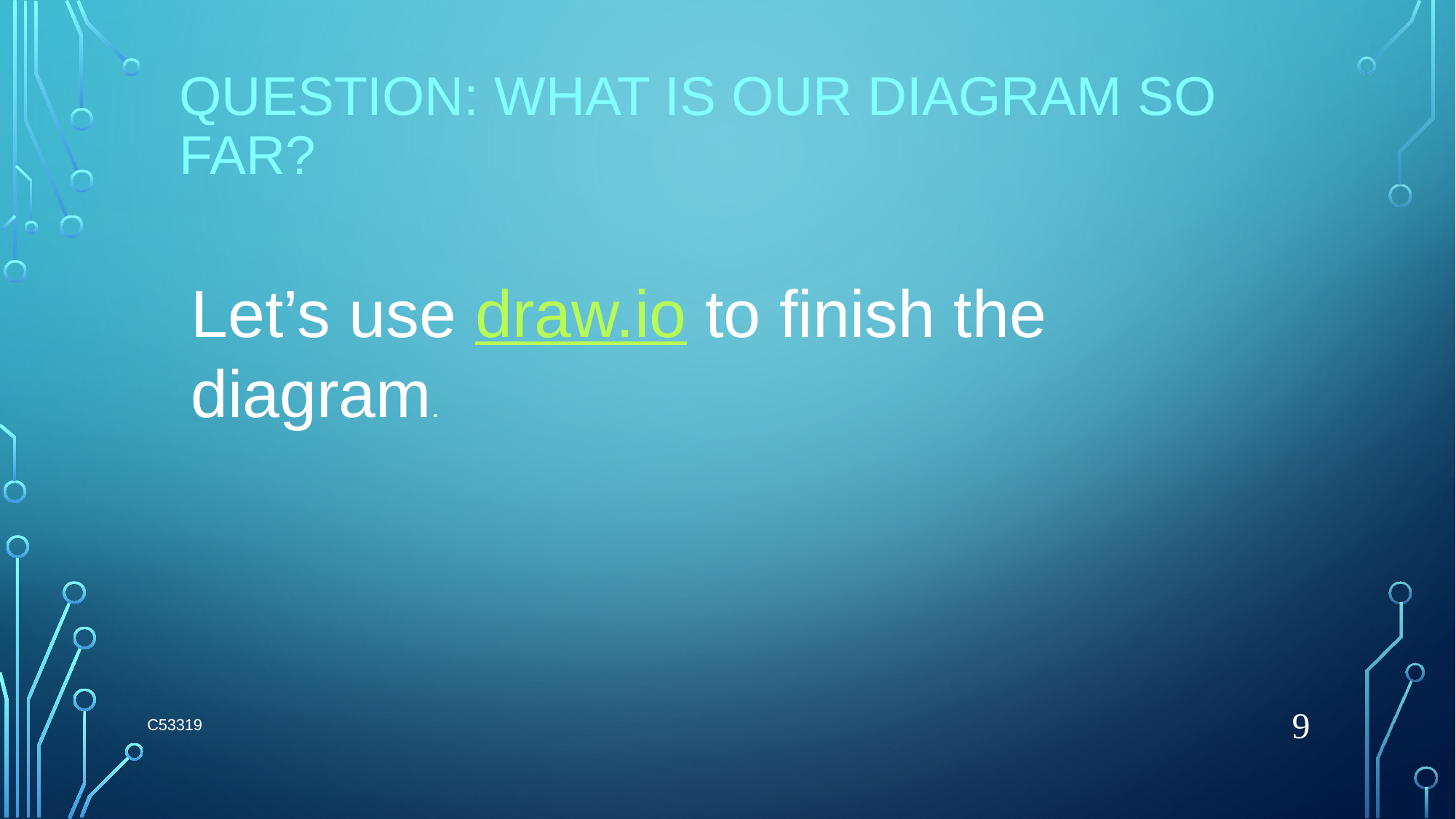

# QUESTION: What is our diagram so far?
Let’s use draw.io to finish the diagram.

9
C53319